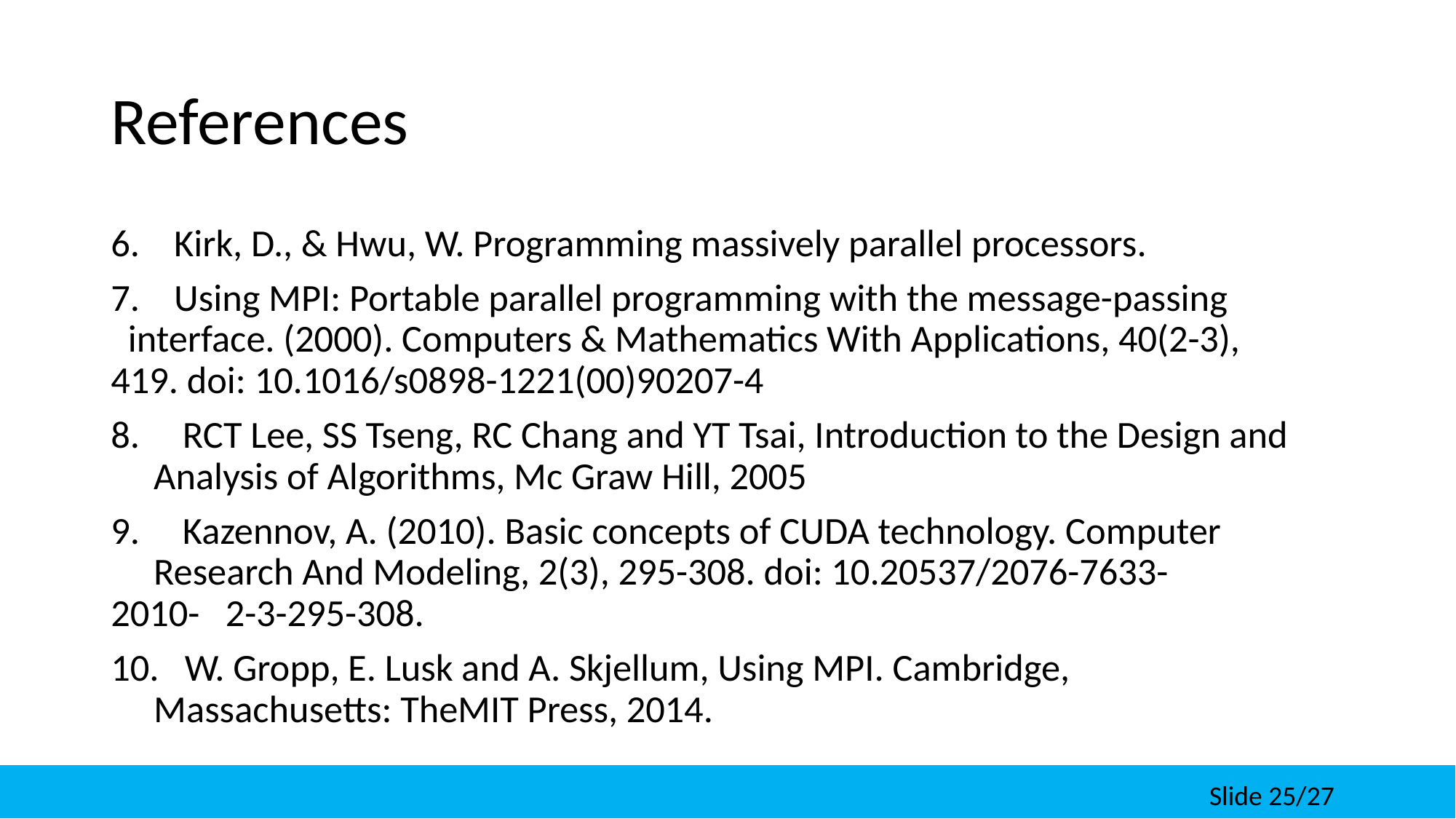

# References
6.    Kirk, D., & Hwu, W. Programming massively parallel processors.
7.    Using MPI: Portable parallel programming with the message-passing                interface. (2000). Computers & Mathematics With Applications, 40(2-3),          419. doi: 10.1016/s0898-1221(00)90207-4
8.     RCT Lee, SS Tseng, RC Chang and YT Tsai, Introduction to the Design and           Analysis of Algorithms, Mc Graw Hill, 2005
9.     Kazennov, A. (2010). Basic concepts of CUDA technology. Computer                   Research And Modeling, 2(3), 295-308. doi: 10.20537/2076-7633-                    2010-   2-3-295-308.
10.   W. Gropp, E. Lusk and A. Skjellum, Using MPI. Cambridge,                                     Massachusetts: TheMIT Press, 2014.

 Slide 25/27